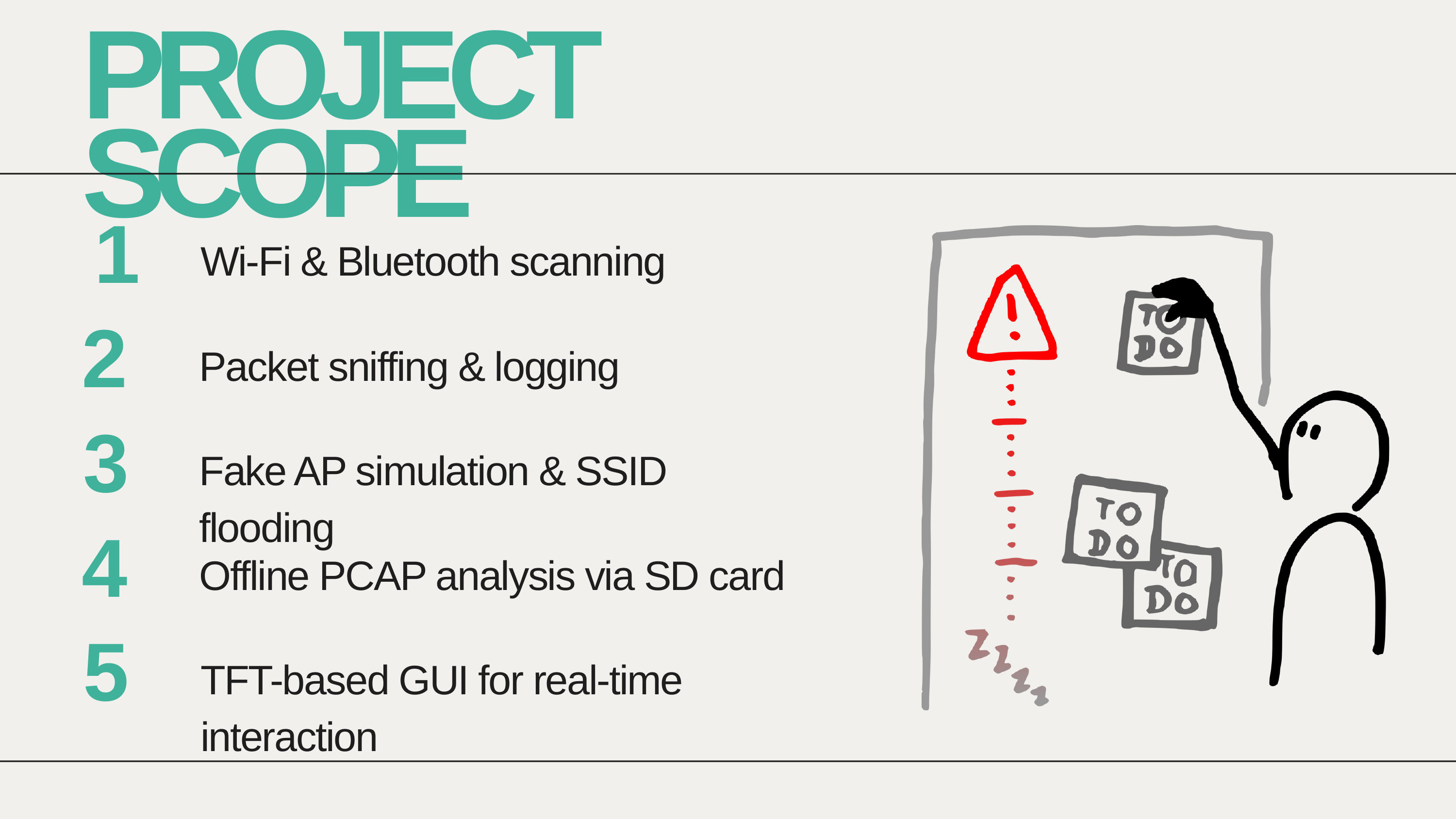

PROJECT SCOPE

Wi-Fi & Bluetooth scanning
1
Packet sniffing & logging
2
Fake AP simulation & SSID flooding
3
Offline PCAP analysis via SD card
4
TFT-based GUI for real-time interaction
5